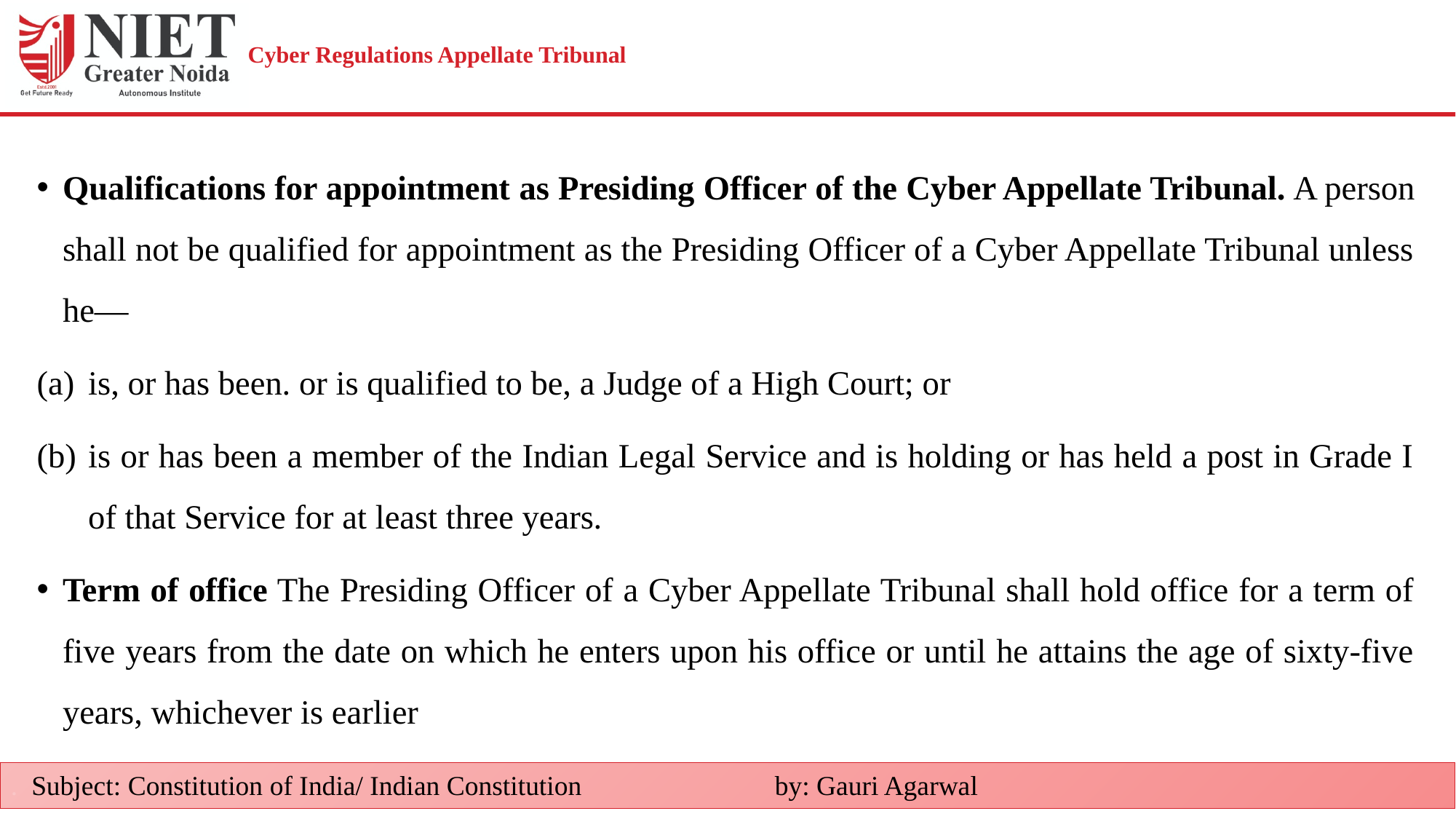

# Cyber Regulations Appellate Tribunal
Qualifications for appointment as Presiding Officer of the Cyber Appellate Tribunal. A person shall not be qualified for appointment as the Presiding Officer of a Cyber Appellate Tribunal unless he—
is, or has been. or is qualified to be, a Judge of a High Court; or
is or has been a member of the Indian Legal Service and is holding or has held a post in Grade I of that Service for at least three years.
Term of office The Presiding Officer of a Cyber Appellate Tribunal shall hold office for a term of five years from the date on which he enters upon his office or until he attains the age of sixty-five years, whichever is earlier